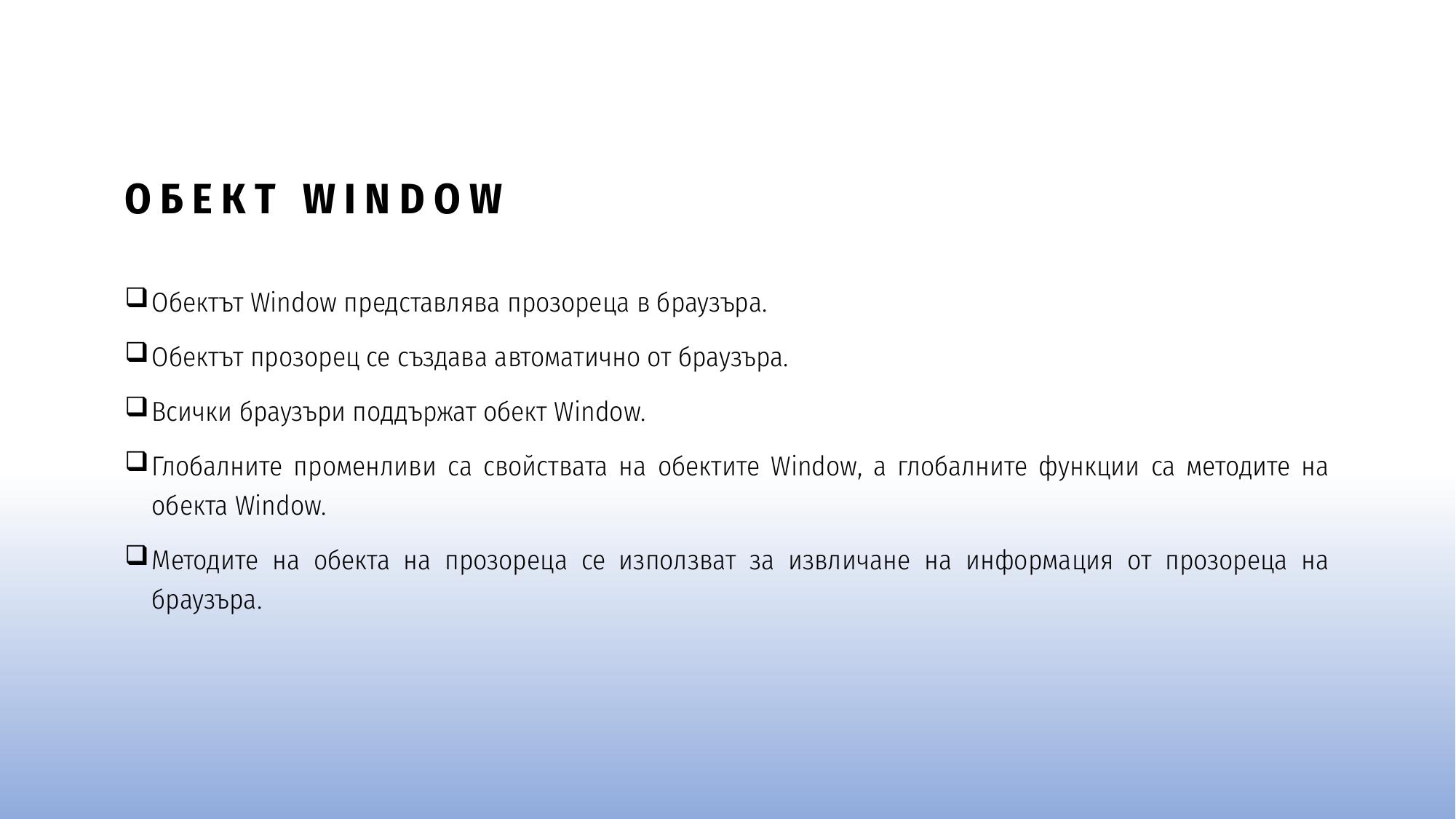

# Обект window
Обектът Window представлява прозореца в браузъра.
Обектът прозорец се създава автоматично от браузъра.
Всички браузъри поддържат обект Window.
Глобалните променливи са свойствата на обектите Window, а глобалните функции са методите на обекта Window.
Методите на обекта на прозореца се използват за извличане на информация от прозореца на браузъра.